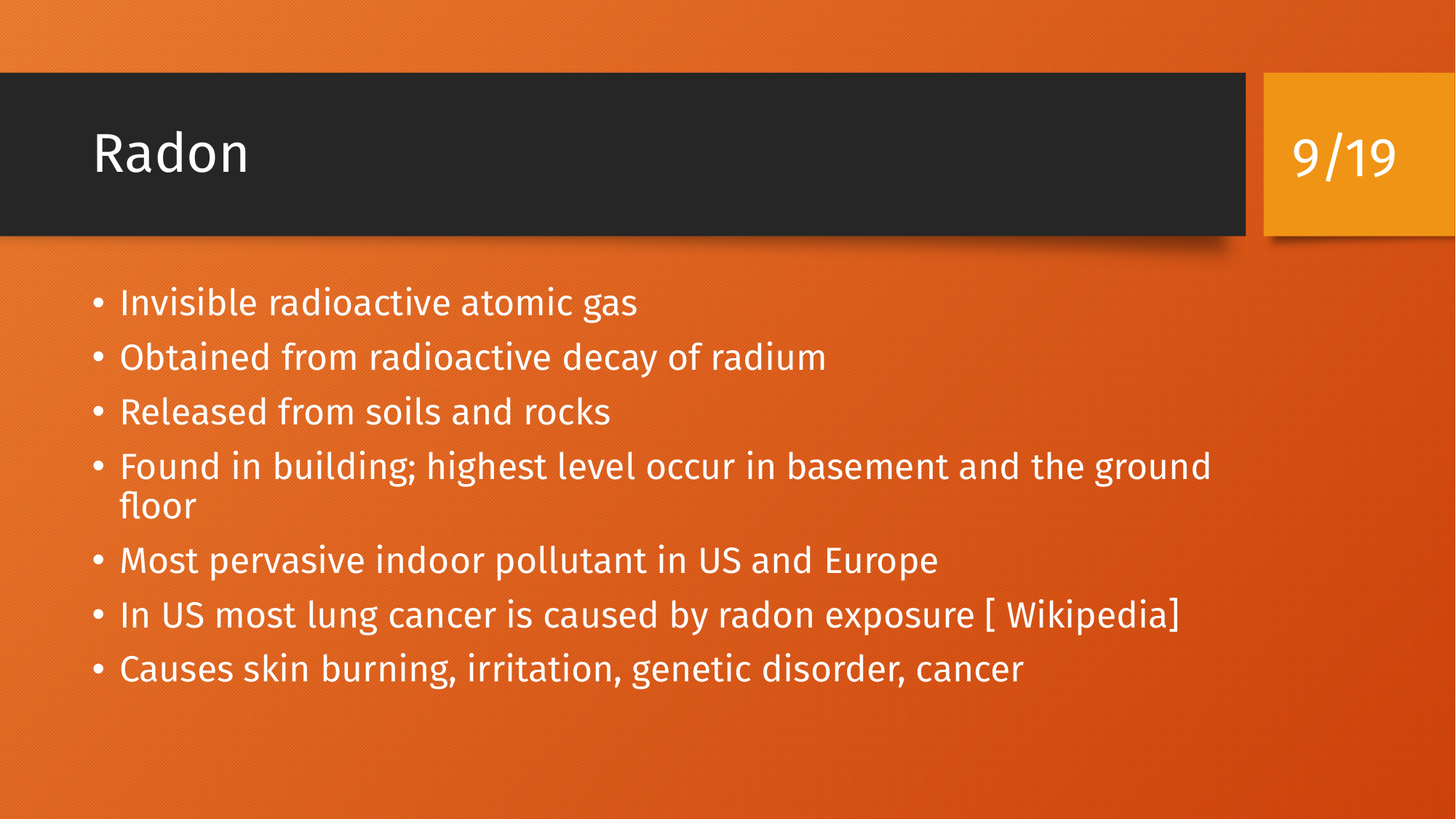

9/19
# Radon
Invisible radioactive atomic gas
Obtained from radioactive decay of radium
Released from soils and rocks
Found in building; highest level occur in basement and the ground floor
Most pervasive indoor pollutant in US and Europe
In US most lung cancer is caused by radon exposure [ Wikipedia]
Causes skin burning, irritation, genetic disorder, cancer